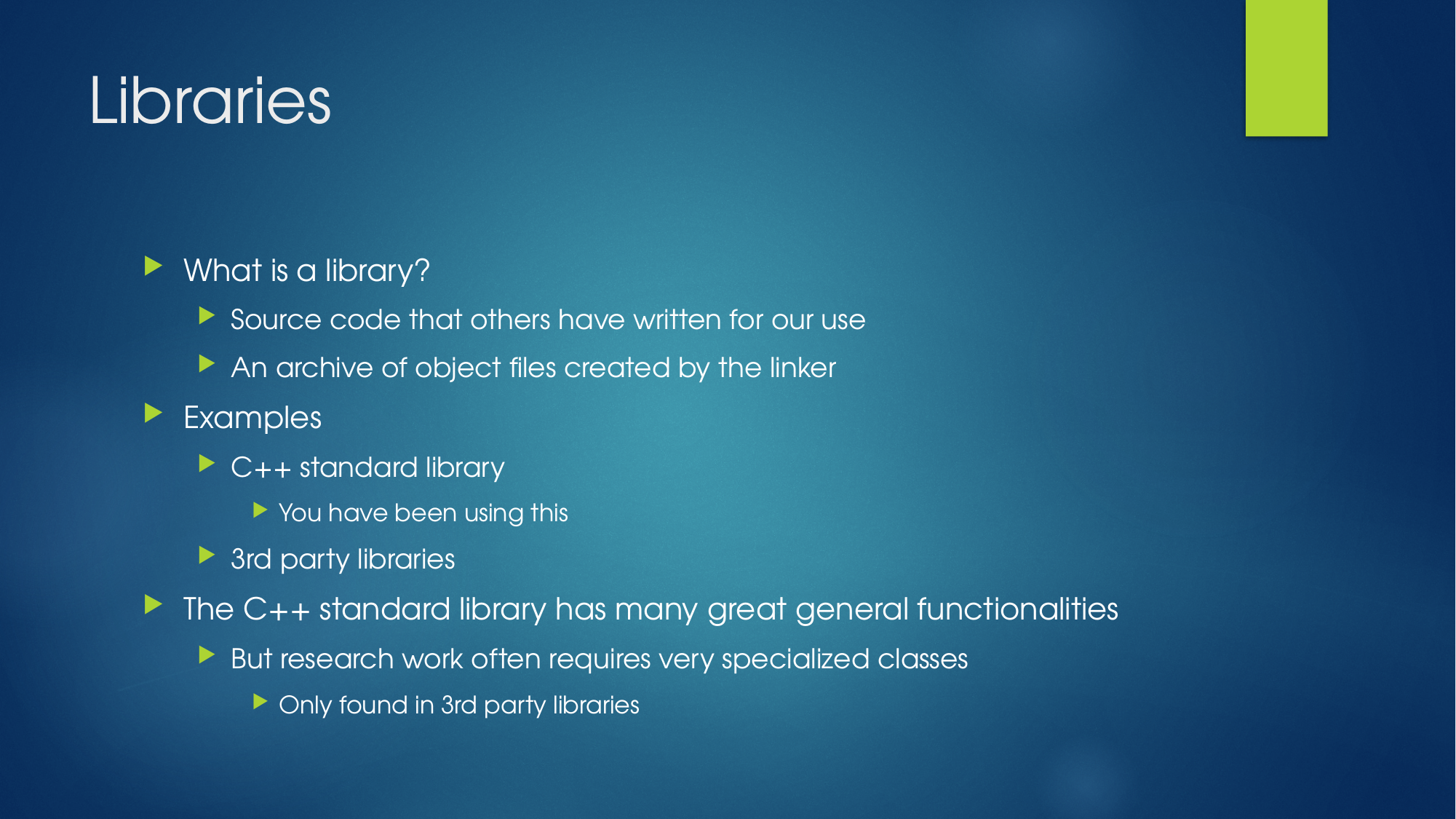

# Libraries
What is a library?
Source code that others have written for our use
An archive of object files created by the linker
Examples
C++ standard library
You have been using this
3rd party libraries
The C++ standard library has many great general functionalities
But research work often requires very specialized classes
Only found in 3rd party libraries